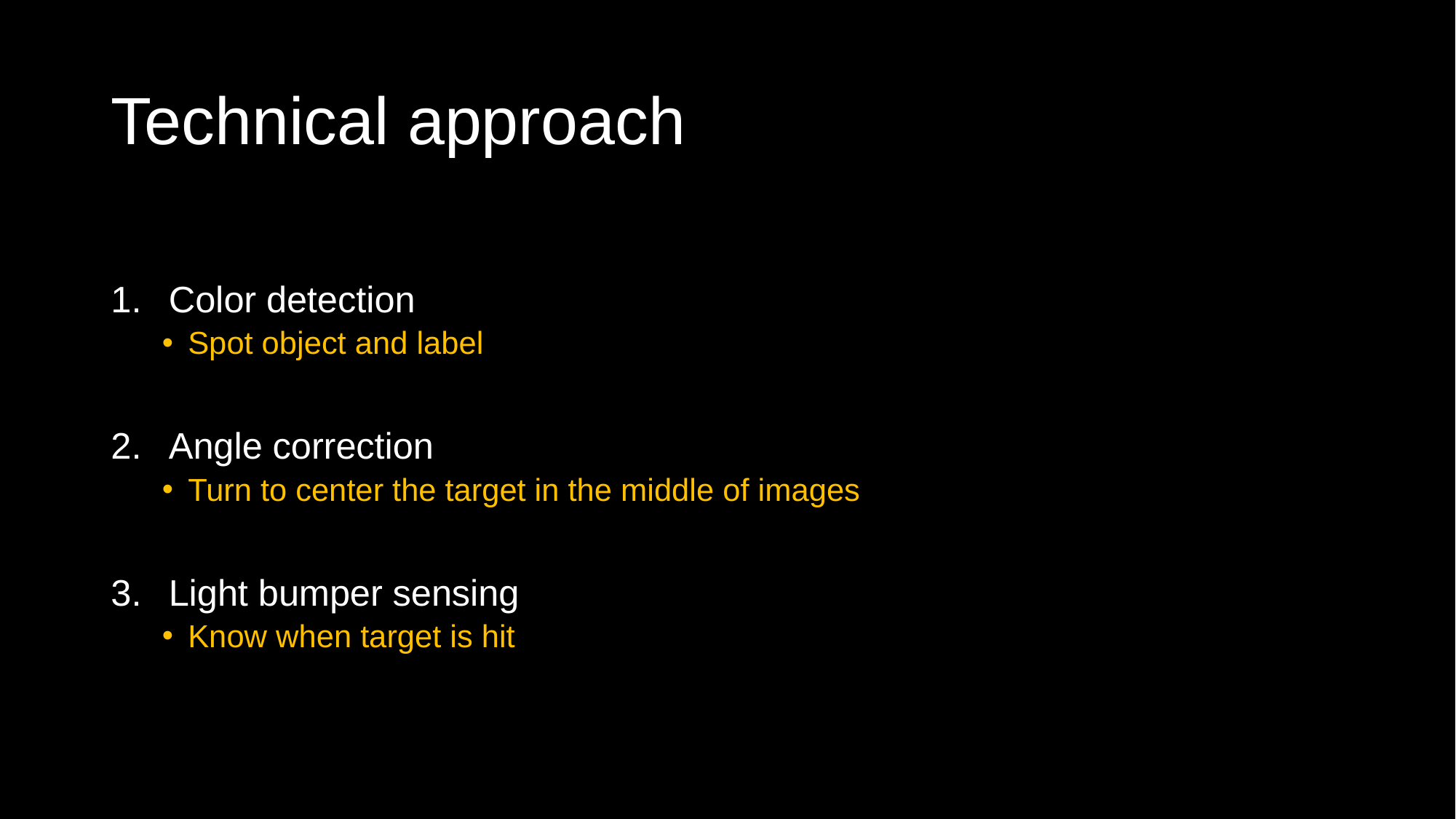

# Technical approach

Color detection
Spot object and label

Angle correction
Turn to center the target in the middle of images

Light bumper sensing
Know when target is hit